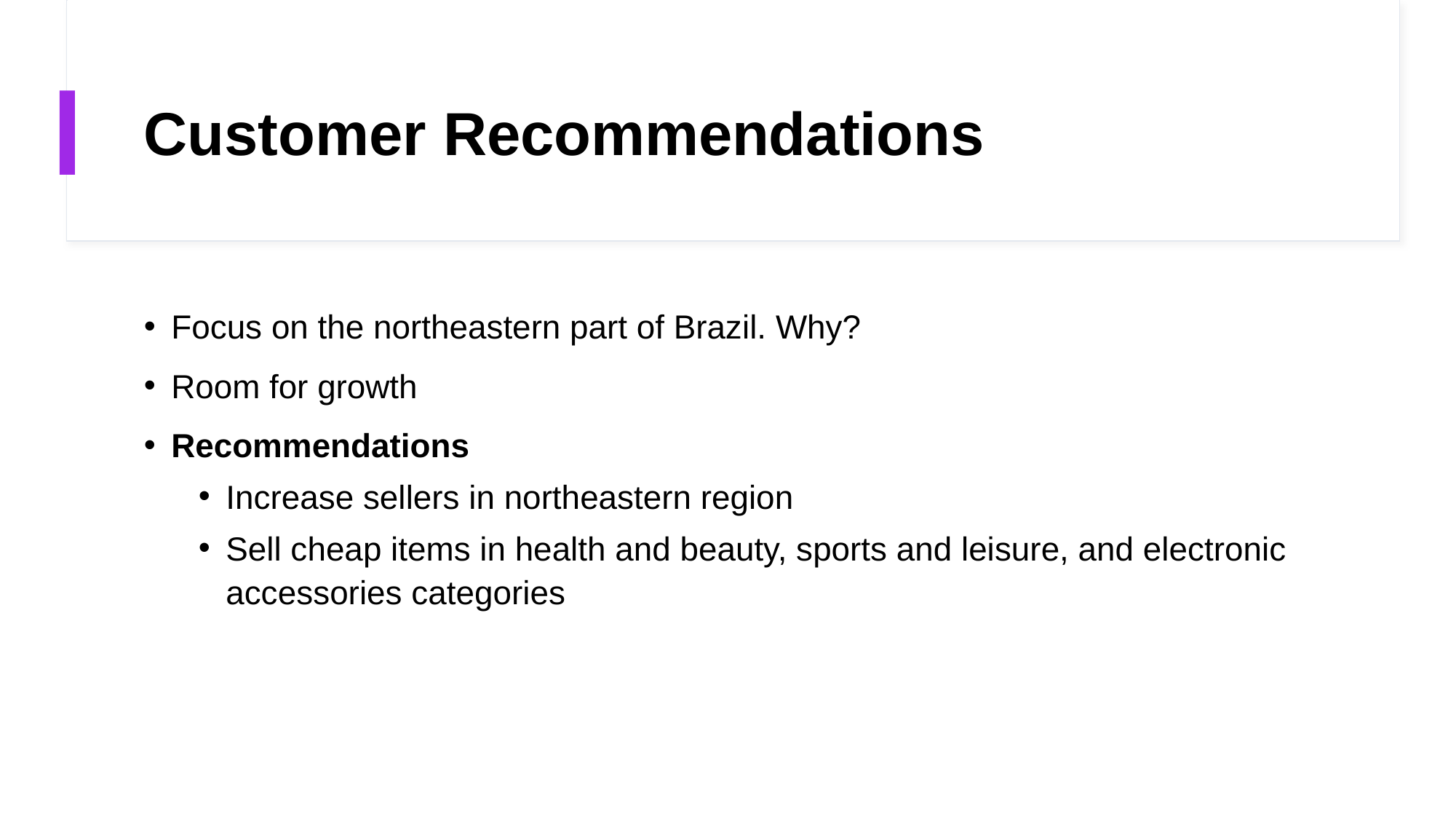

# Customer Recommendations

Focus on the northeastern part of Brazil. Why?
Room for growth
Recommendations
Increase sellers in northeastern region
Sell cheap items in health and beauty, sports and leisure, and electronic accessories categories